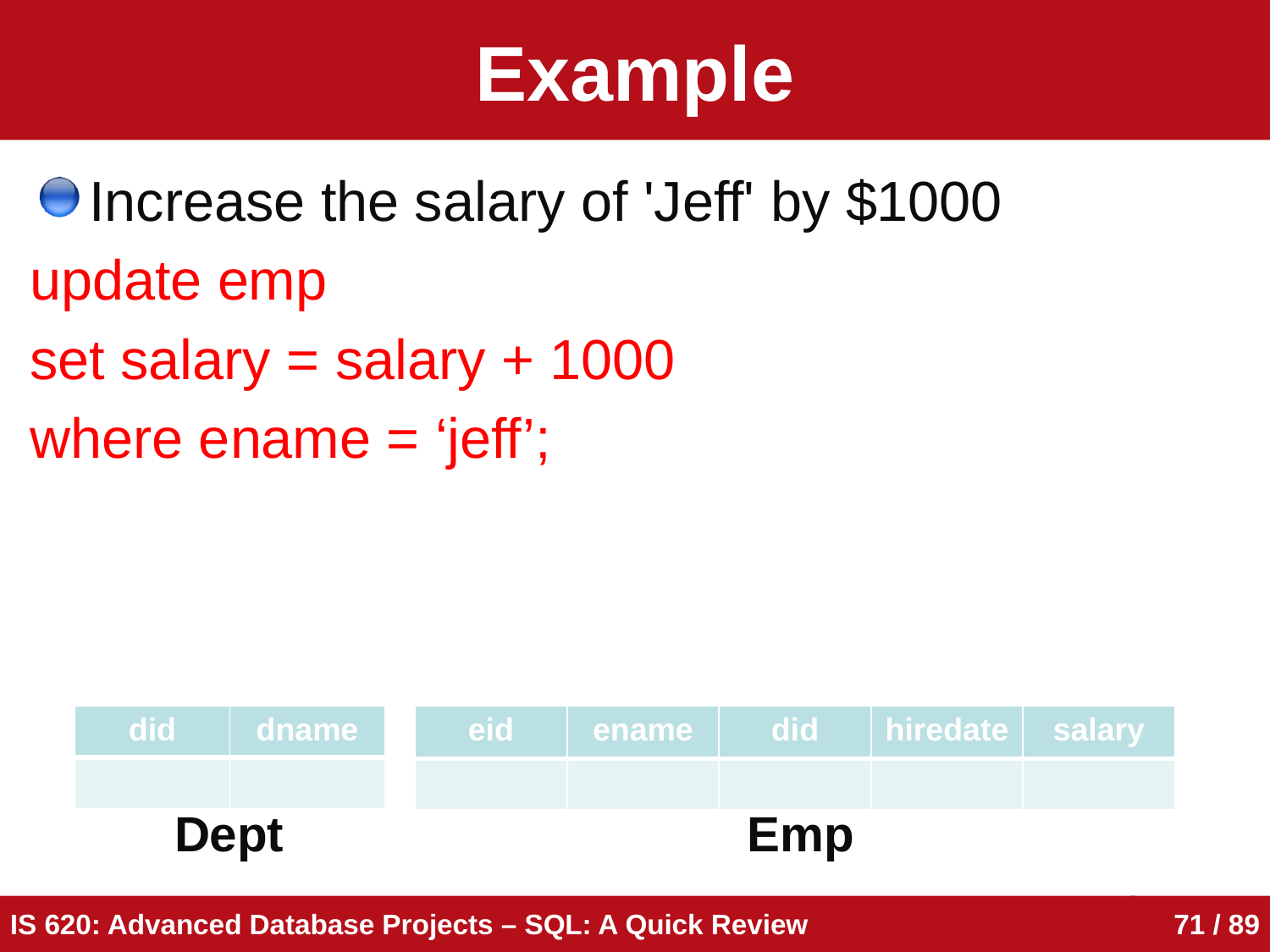

# Example
Increase the salary of 'Jeff' by $1000
update emp
set salary = salary + 1000
where ename = ‘jeff’;
| did | dname |
| --- | --- |
|  |  |
| eid | ename | did | hiredate | salary |
| --- | --- | --- | --- | --- |
|  |  |  |  |  |
Dept
Emp